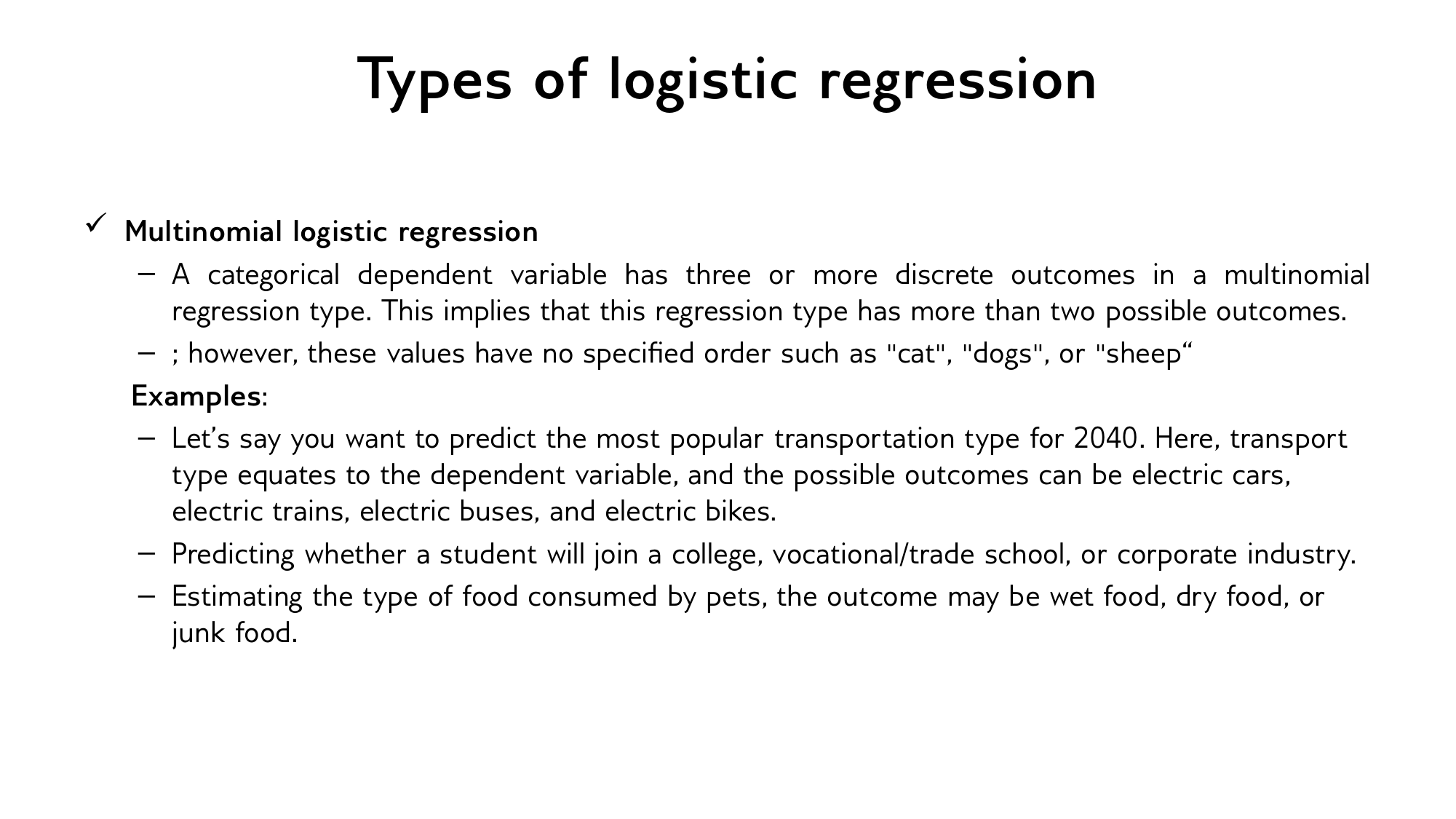

# Types of logistic regression
Multinomial logistic regression
A categorical dependent variable has three or more discrete outcomes in a multinomial regression type. This implies that this regression type has more than two possible outcomes.
; however, these values have no specified order such as "cat", "dogs", or "sheep“
Examples:
Let’s say you want to predict the most popular transportation type for 2040. Here, transport type equates to the dependent variable, and the possible outcomes can be electric cars, electric trains, electric buses, and electric bikes.
Predicting whether a student will join a college, vocational/trade school, or corporate industry.
Estimating the type of food consumed by pets, the outcome may be wet food, dry food, or junk food.